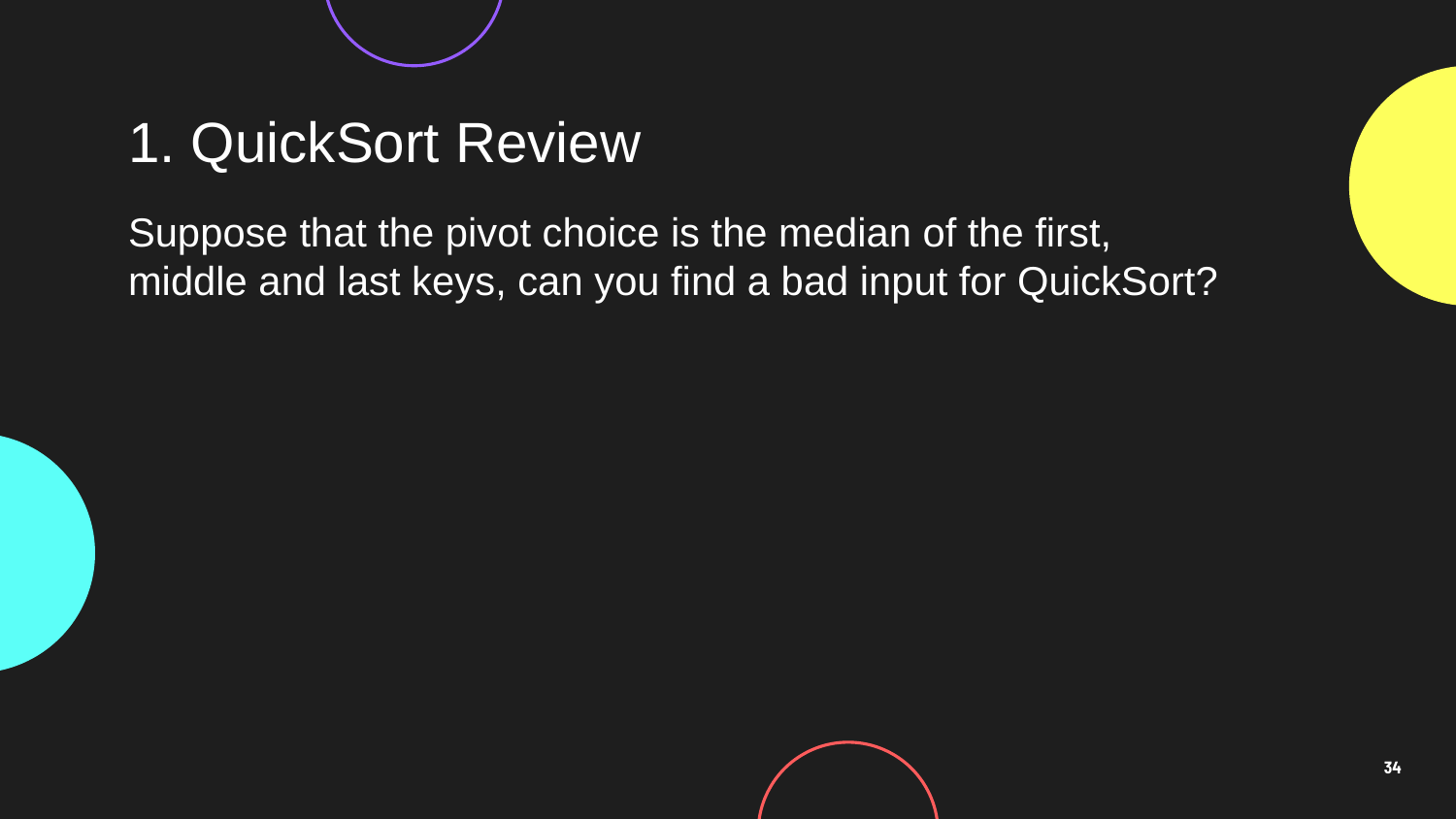

# 1. QuickSort Review
Suppose that the pivot choice is the median of the first, middle and last keys, can you find a bad input for QuickSort?
34